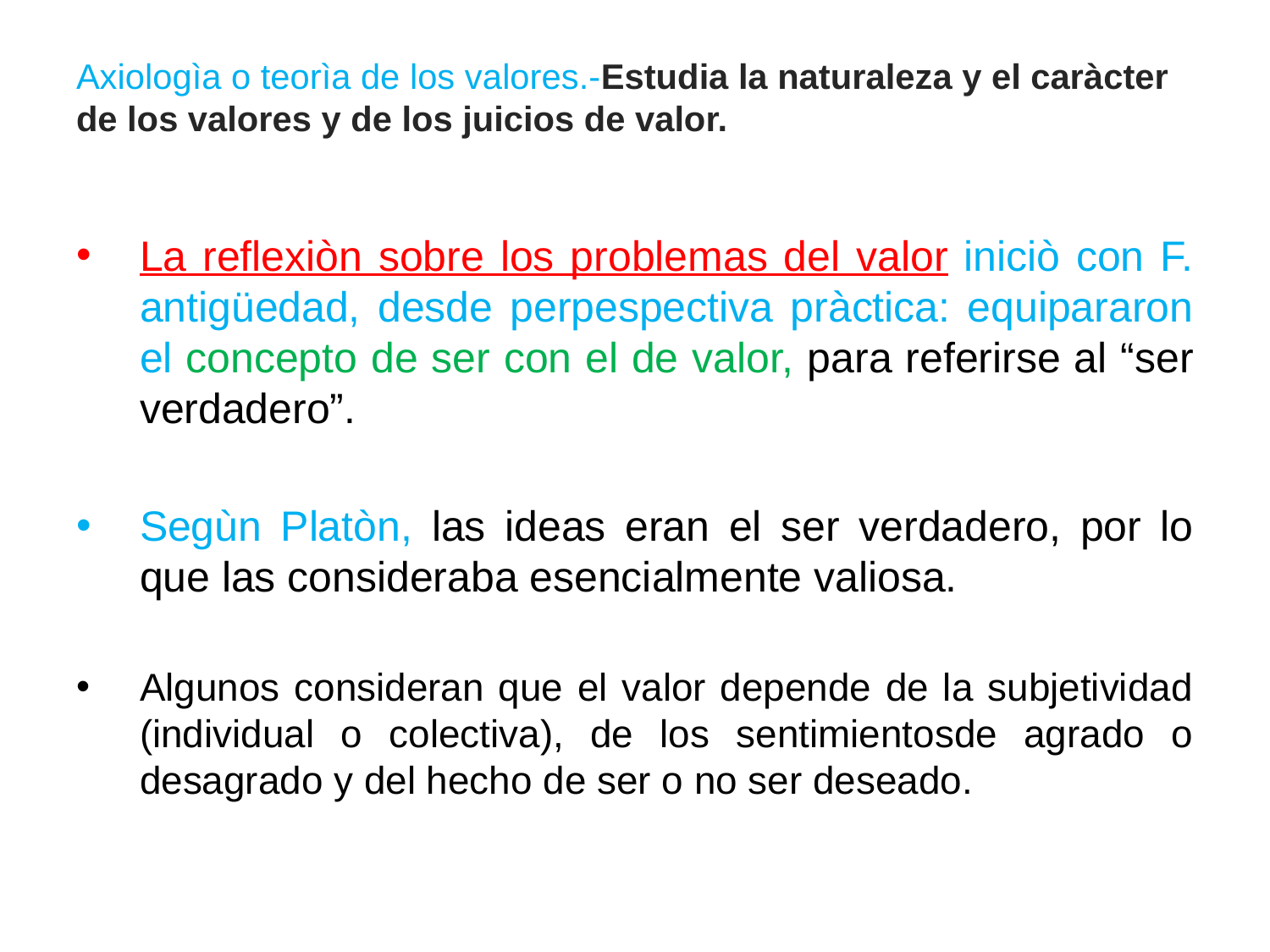

# Axiologìa o teorìa de los valores.-Estudia la naturaleza y el caràcter de los valores y de los juicios de valor.
La reflexiòn sobre los problemas del valor iniciò con F. antigüedad, desde perpespectiva pràctica: equipararon el concepto de ser con el de valor, para referirse al “ser verdadero”.

Segùn Platòn, las ideas eran el ser verdadero, por lo que las consideraba esencialmente valiosa.

Algunos consideran que el valor depende de la subjetividad (individual o colectiva), de los sentimientosde agrado o desagrado y del hecho de ser o no ser deseado.